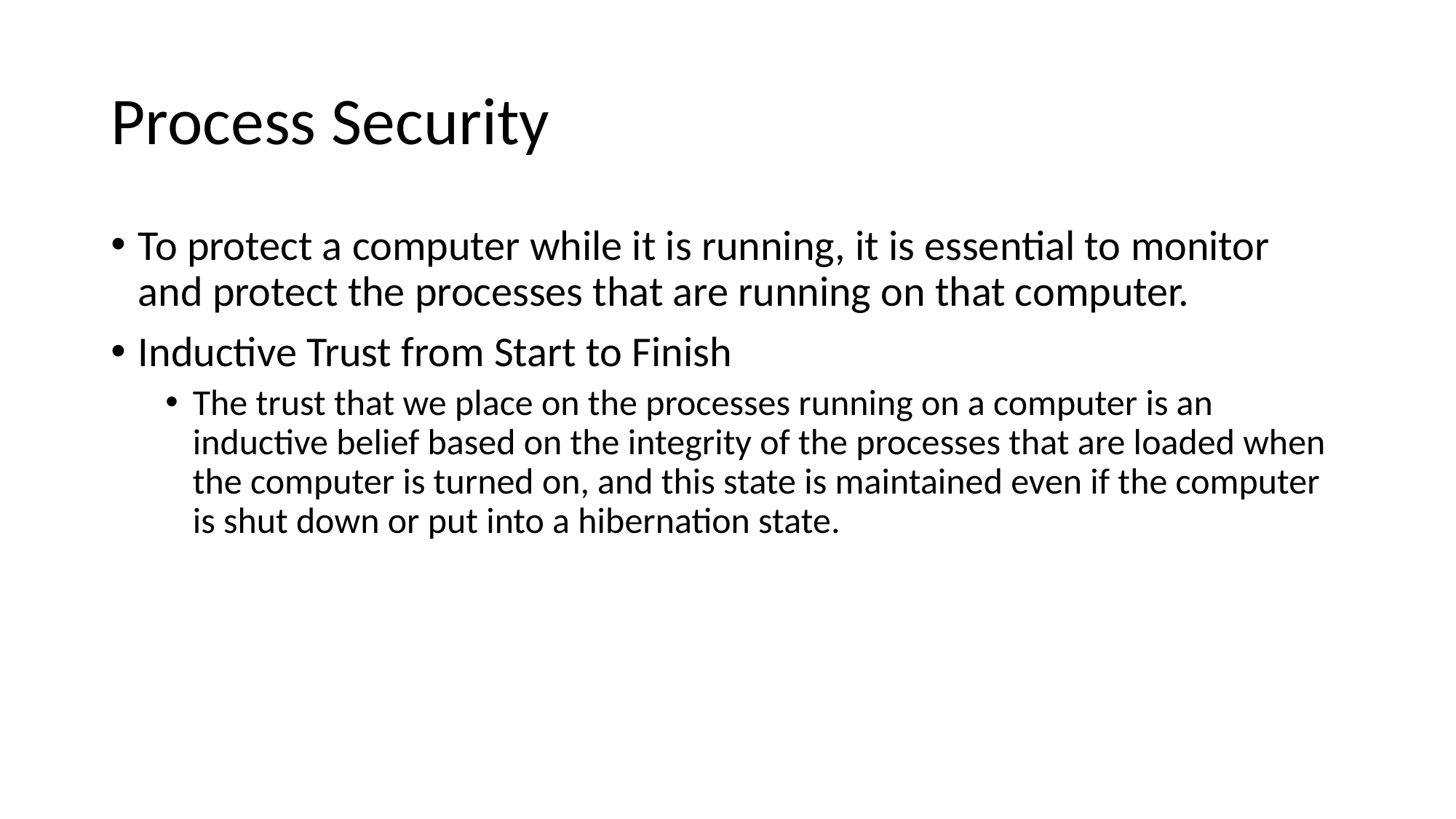

# Process Security
To protect a computer while it is running, it is essential to monitor and protect the processes that are running on that computer.
Inductive Trust from Start to Finish
The trust that we place on the processes running on a computer is an inductive belief based on the integrity of the processes that are loaded when the computer is turned on, and this state is maintained even if the computer is shut down or put into a hibernation state.